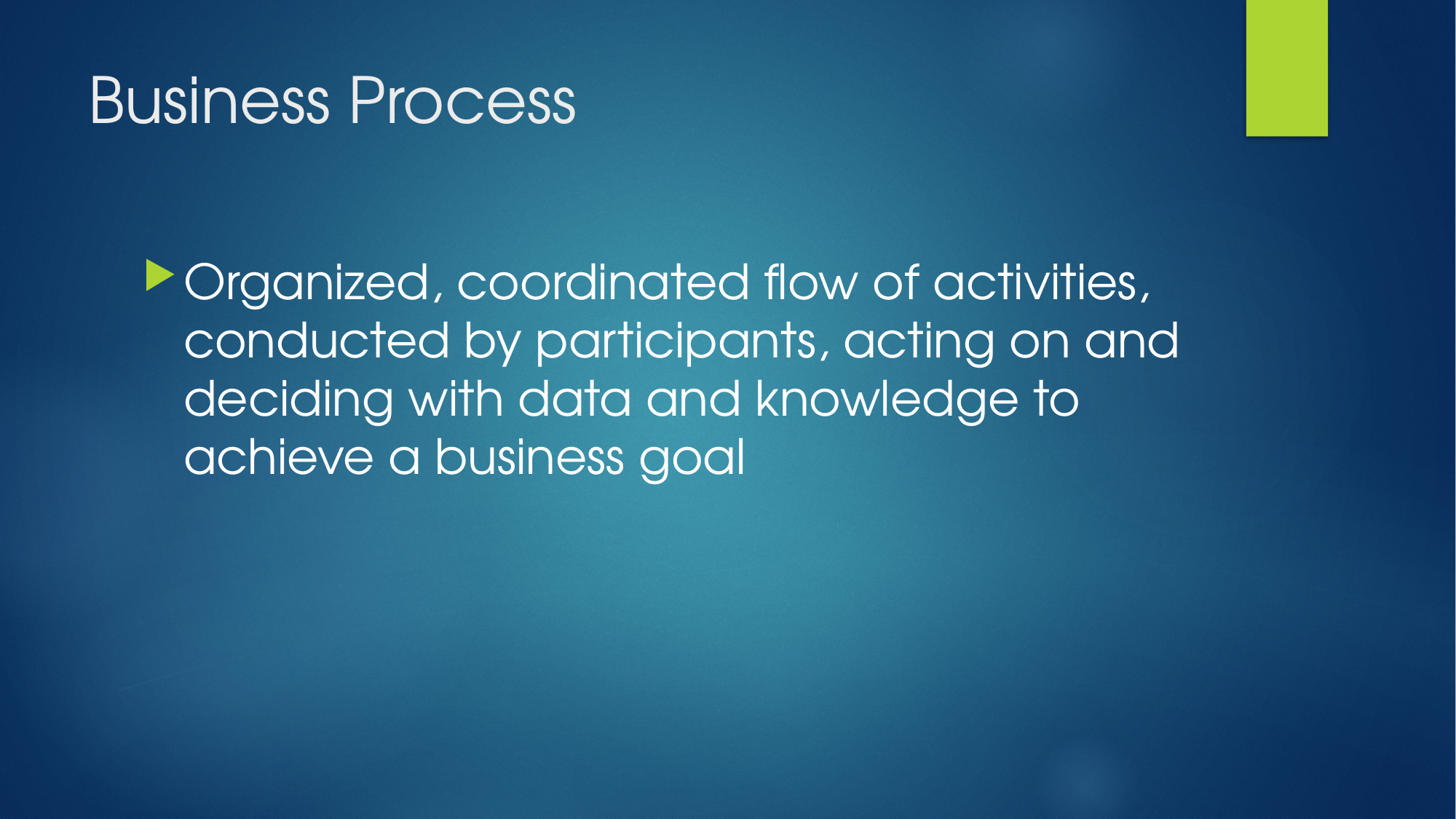

# Business Process
Organized, coordinated flow of activities, conducted by participants, acting on and deciding with data and knowledge to achieve a business goal